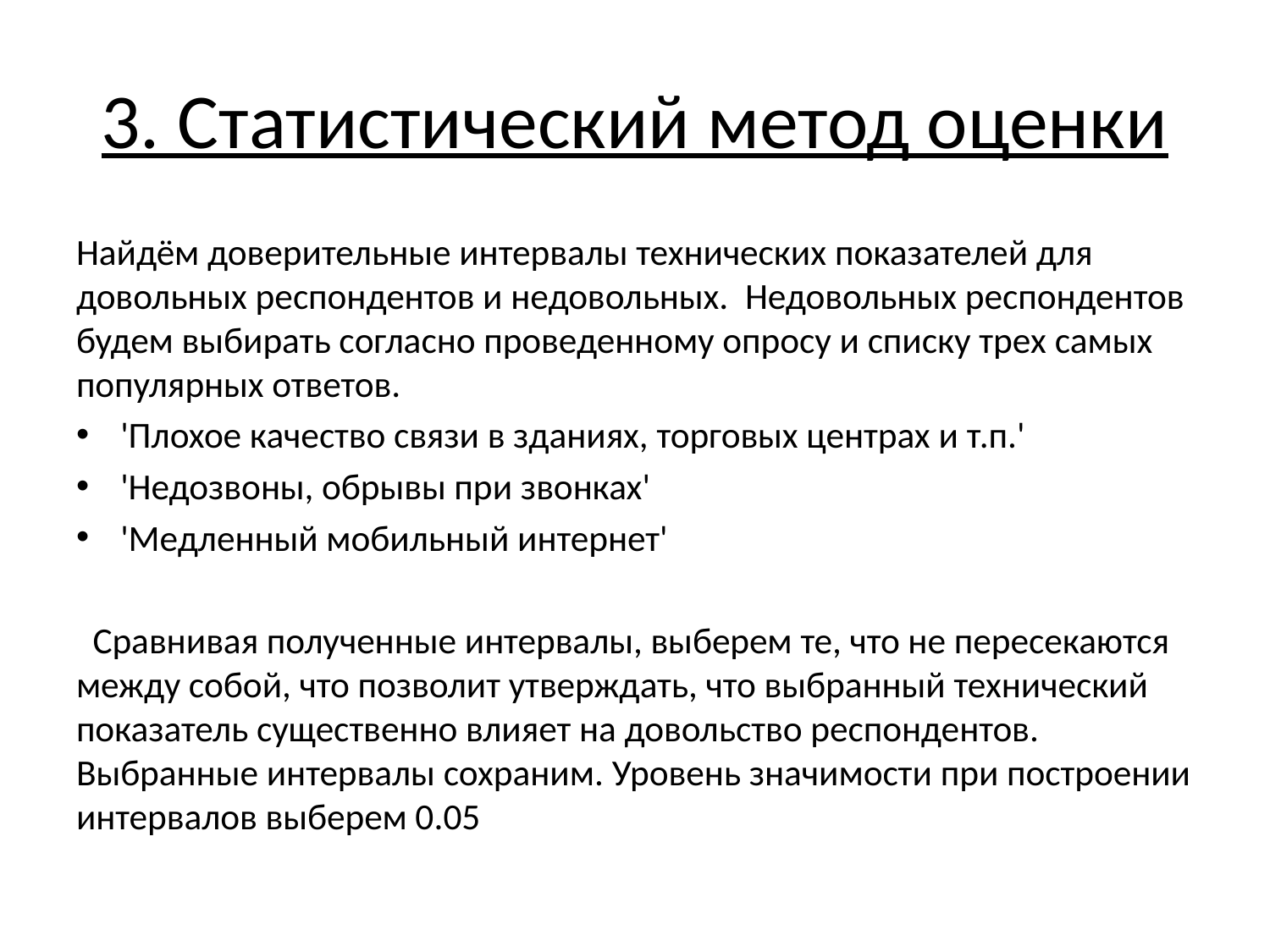

# 3. Статистический метод оценки
Найдём доверительные интервалы технических показателей для довольных респондентов и недовольных.  Недовольных респондентов будем выбирать согласно проведенному опросу и списку трех самых популярных ответов.
'Плохое качество связи в зданиях, торговых центрах и т.п.'
'Недозвоны, обрывы при звонках'
'Медленный мобильный интернет'

  Сравнивая полученные интервалы, выберем те, что не пересекаются между собой, что позволит утверждать, что выбранный технический показатель существенно влияет на довольство респондентов. Выбранные интервалы сохраним. Уровень значимости при построении интервалов выберем 0.05